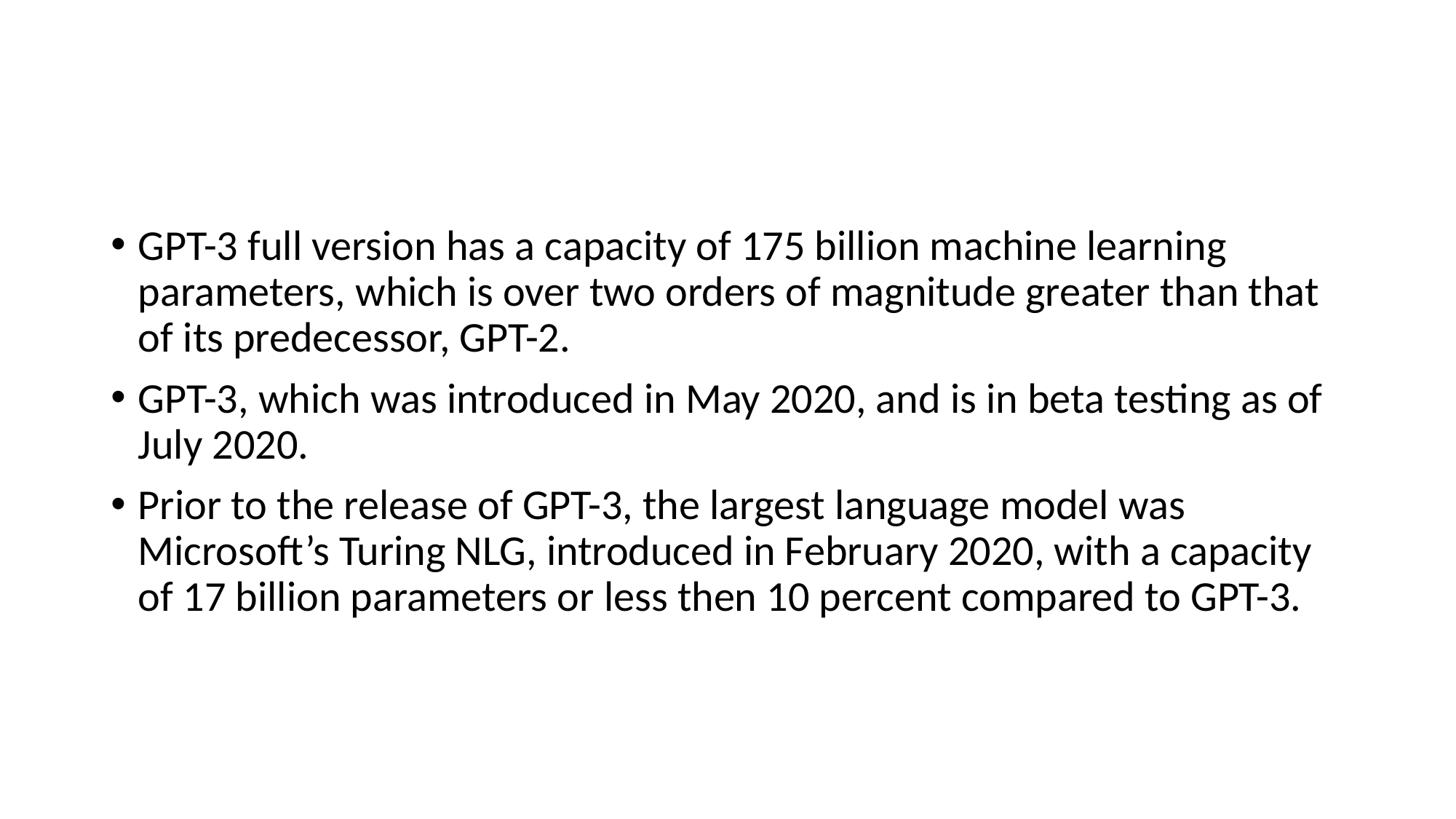

#
GPT-3 full version has a capacity of 175 billion machine learning parameters, which is over two orders of magnitude greater than that of its predecessor, GPT-2.
GPT-3, which was introduced in May 2020, and is in beta testing as of July 2020.
Prior to the release of GPT-3, the largest language model was Microsoft’s Turing NLG, introduced in February 2020, with a capacity of 17 billion parameters or less then 10 percent compared to GPT-3.